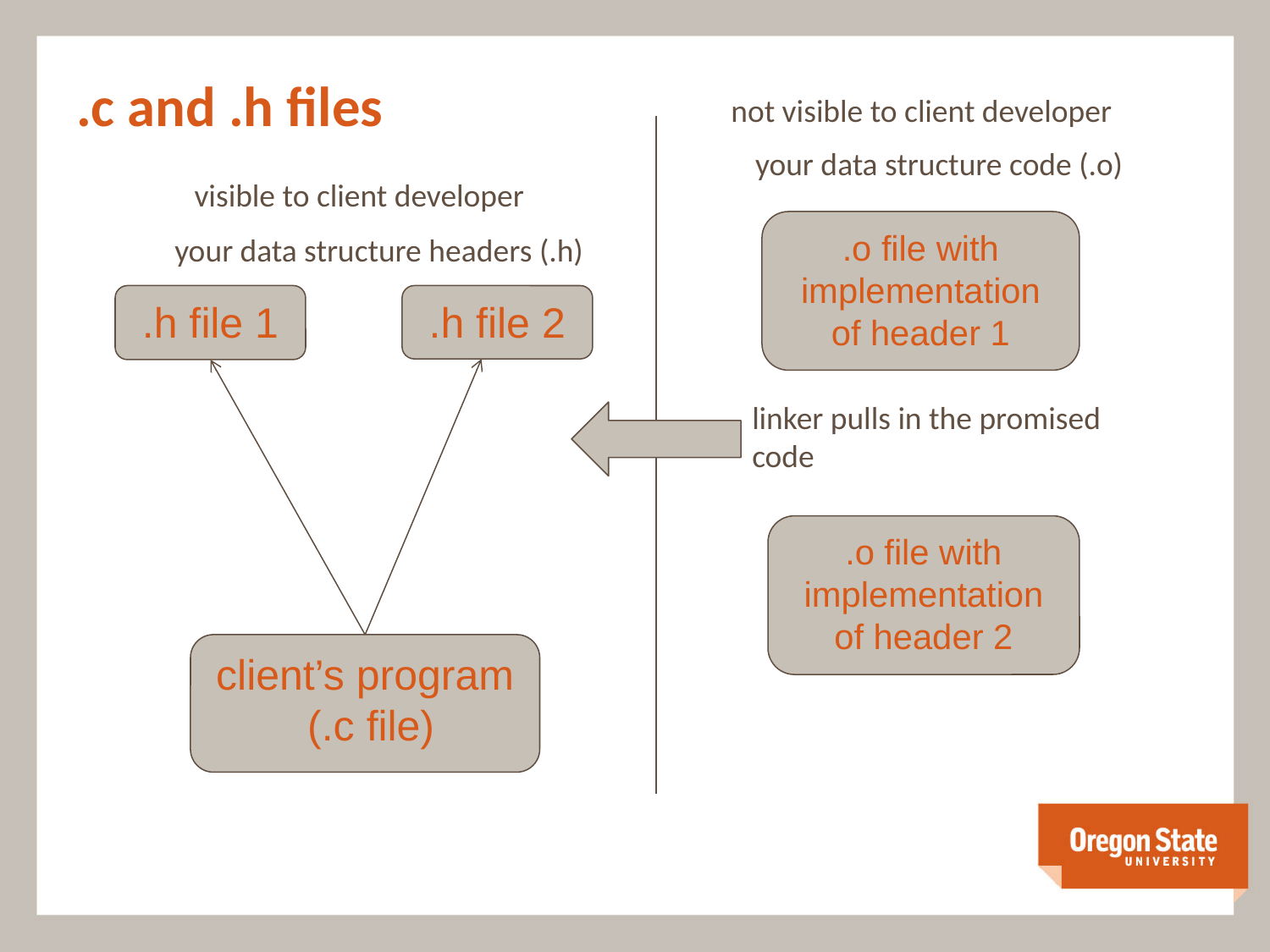

# .c and .h files
not visible to client developer
your data structure code (.o)
visible to client developer
.o file with implementation of header 1
your data structure headers (.h)
.h file 1
.h file 2

linker pulls in the promised code
.o file with implementation of header 2
client’s program
 (.c file)